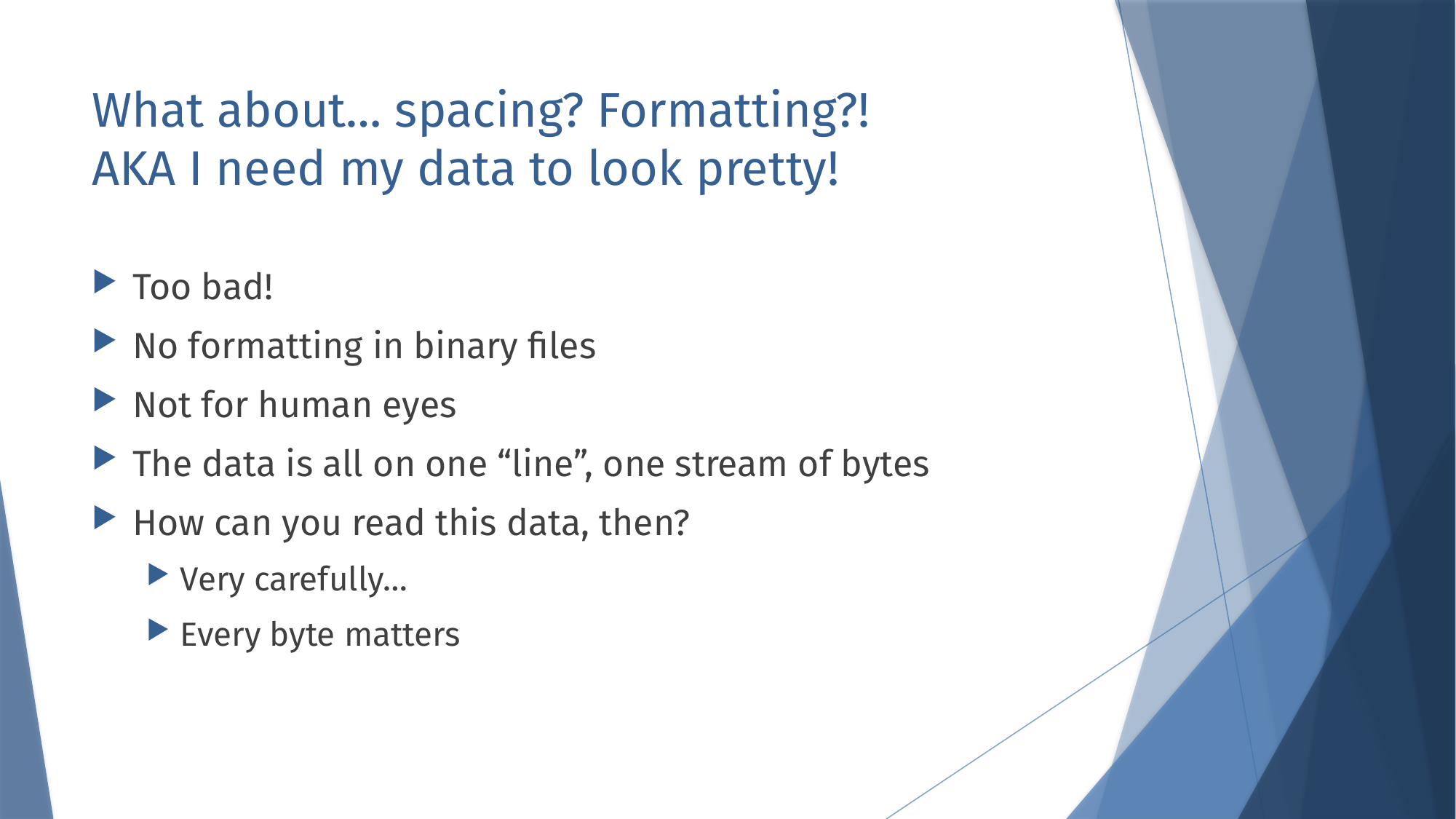

# What about… spacing? Formatting?! AKA I need my data to look pretty!
Too bad!
No formatting in binary files
Not for human eyes
The data is all on one “line”, one stream of bytes
How can you read this data, then?
Very carefully…
Every byte matters